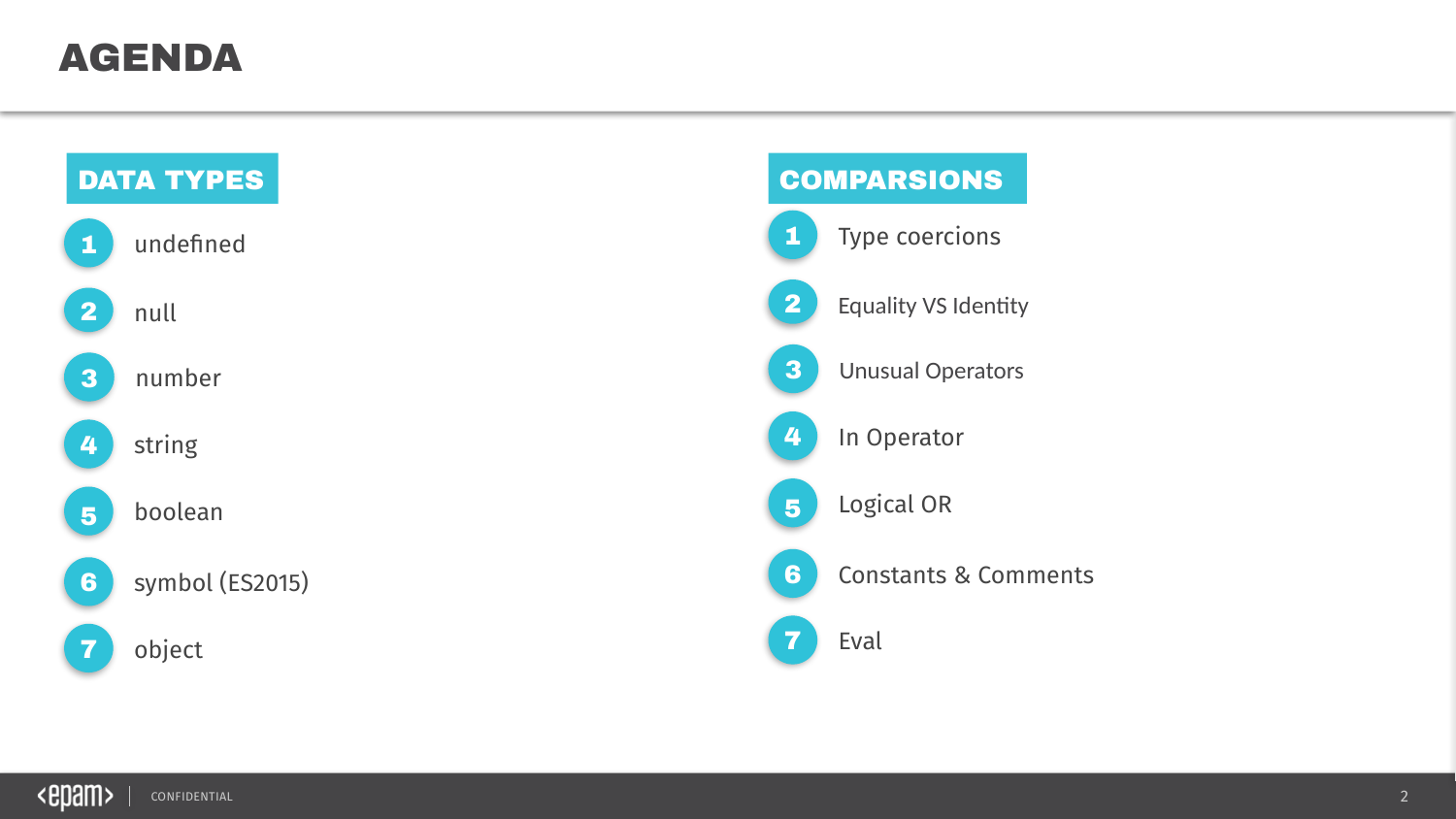

AGENDA
Data TYPES
COMPARSIONS

1
Type coercions

1
undefined

2
Equality VS Identity

2
null

3
Unusual Operators

3
number

4
In Operator

4
string

5
Logical OR

5
boolean

6
Constants & Comments

6
symbol (ES2015)

7
Eval

7
object